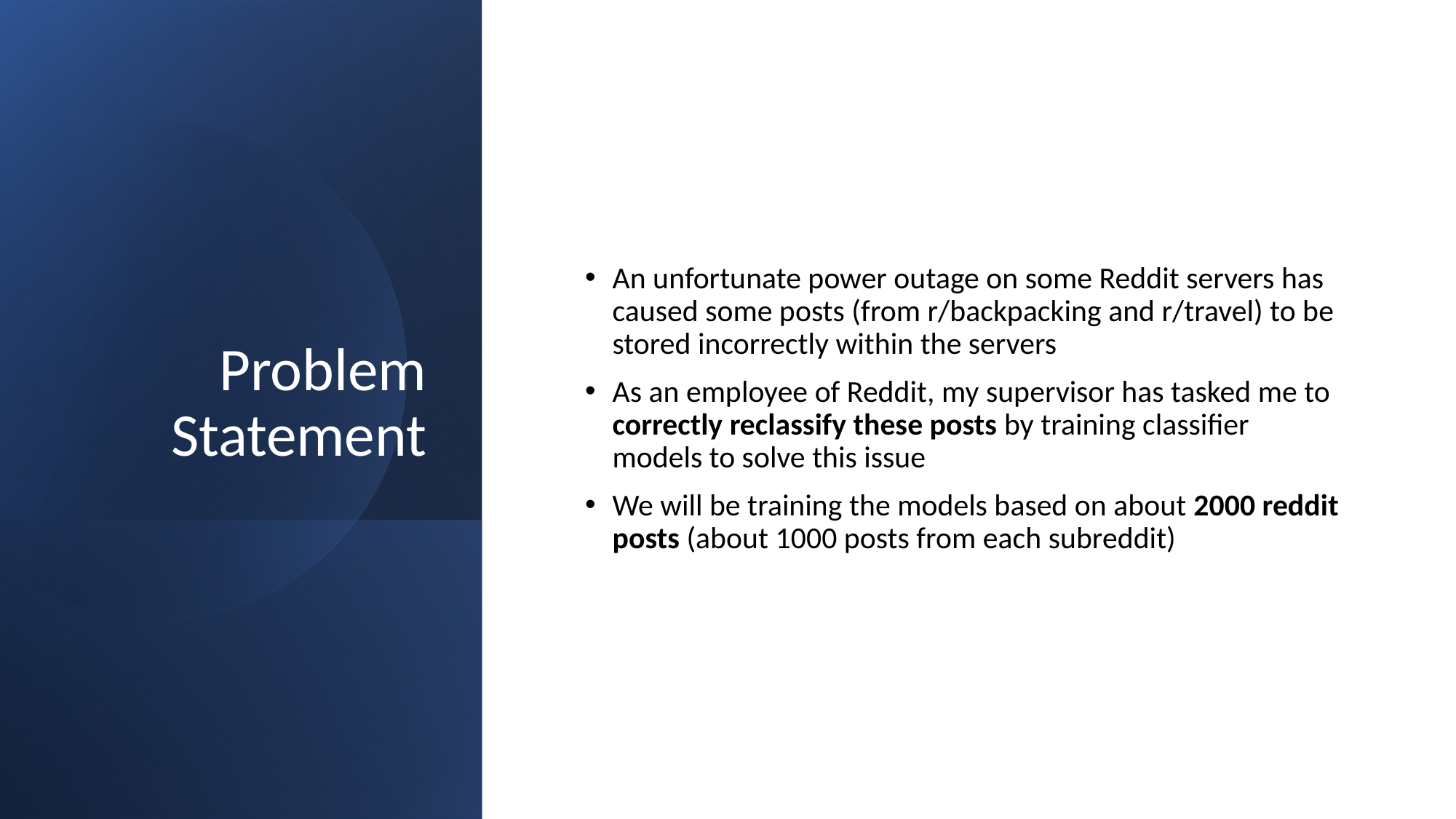

# Problem Statement
An unfortunate power outage on some Reddit servers has caused some posts (from r/backpacking and r/travel) to be stored incorrectly within the servers
As an employee of Reddit, my supervisor has tasked me to correctly reclassify these posts by training classifier models to solve this issue
We will be training the models based on about 2000 reddit posts (about 1000 posts from each subreddit)